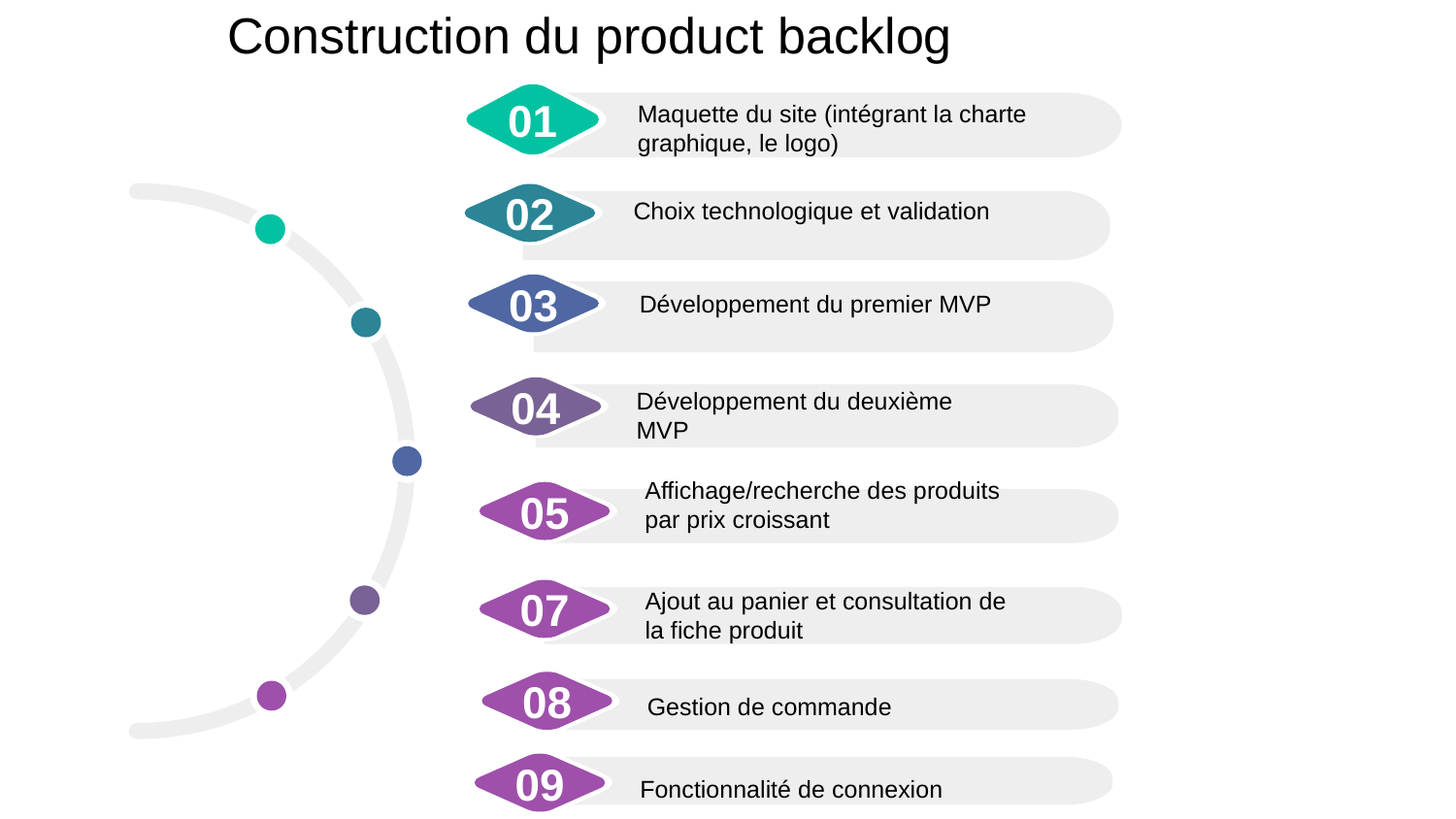

# Construction du product backlog

01

Maquette du site (intégrant la charte graphique, le logo)

02

Choix technologique et validation

03

Développement du premier MVP

04

Développement du deuxième MVP

Affichage/recherche des produits par prix croissant
05

07

Ajout au panier et consultation de la fiche produit

08

Gestion de commande

09

Fonctionnalité de connexion